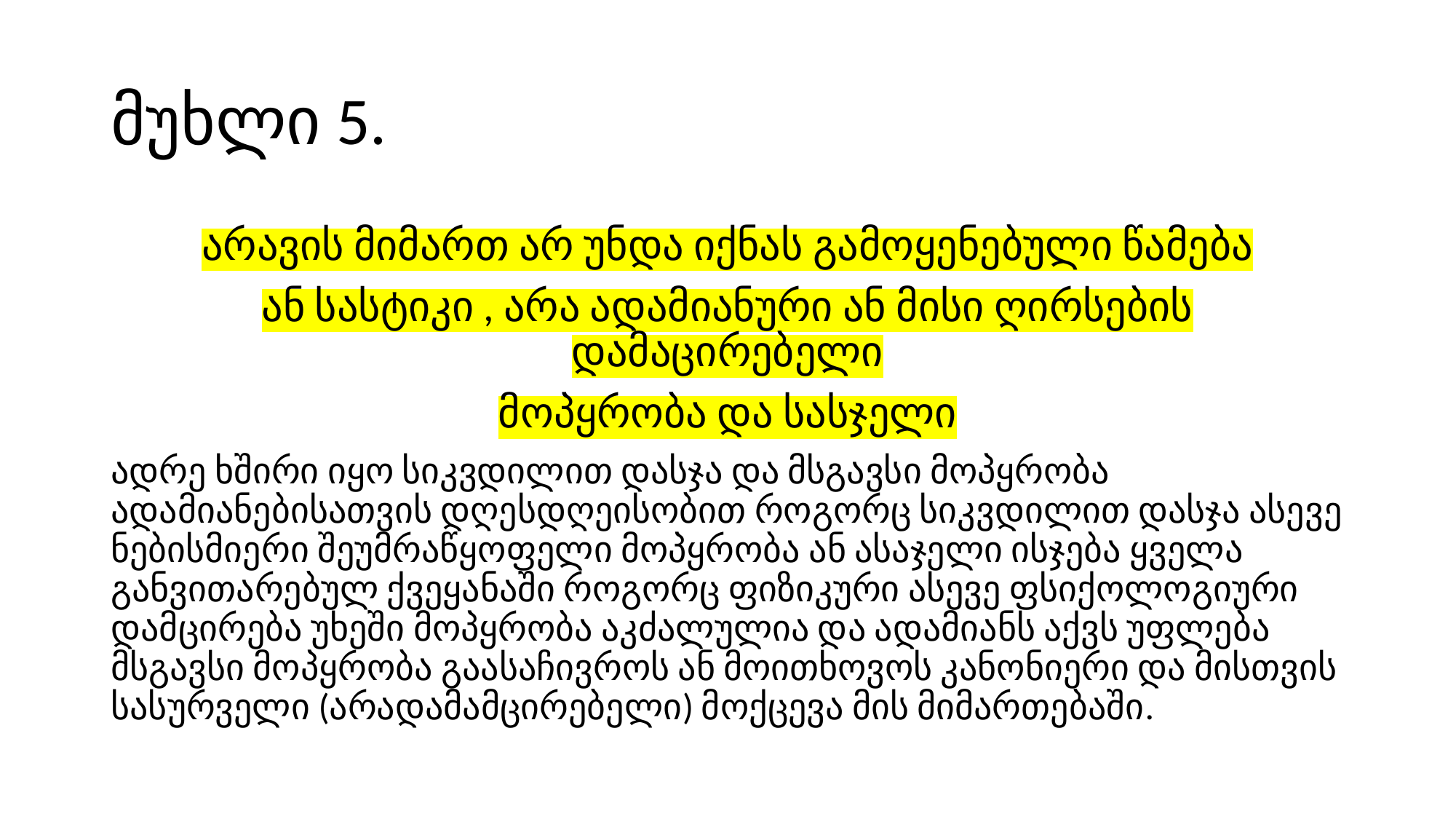

# მუხლი 5.
არავის მიმართ არ უნდა იქნას გამოყენებული წამება
ან სასტიკი , არა ადამიანური ან მისი ღირსების დამაცირებელი
მოპყრობა და სასჯელი
ადრე ხშირი იყო სიკვდილით დასჯა და მსგავსი მოპყრობა ადამიანებისათვის დღესდღეისობით როგორც სიკვდილით დასჯა ასევე ნებისმიერი შეუმრაწყოფელი მოპყრობა ან ასაჯელი ისჯება ყველა განვითარებულ ქვეყანაში როგორც ფიზიკური ასევე ფსიქოლოგიური დამცირება უხეში მოპყრობა აკძალულია და ადამიანს აქვს უფლება მსგავსი მოპყრობა გაასაჩივროს ან მოითხოვოს კანონიერი და მისთვის სასურველი (არადამამცირებელი) მოქცევა მის მიმართებაში.